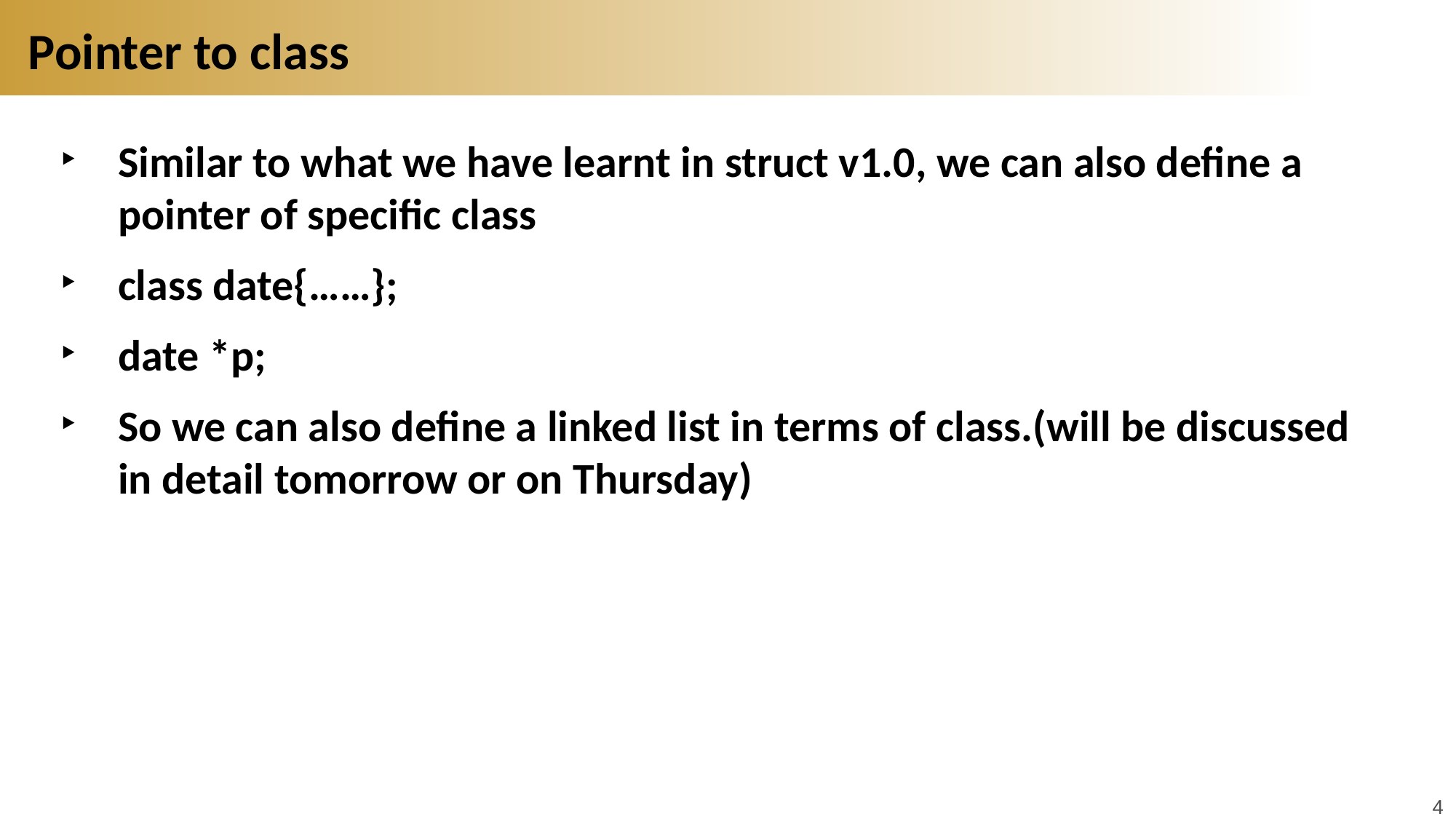

# Pointer to class
Similar to what we have learnt in struct v1.0, we can also define a pointer of specific class
class date{……};
date *p;
So we can also define a linked list in terms of class.(will be discussed in detail tomorrow or on Thursday)

4